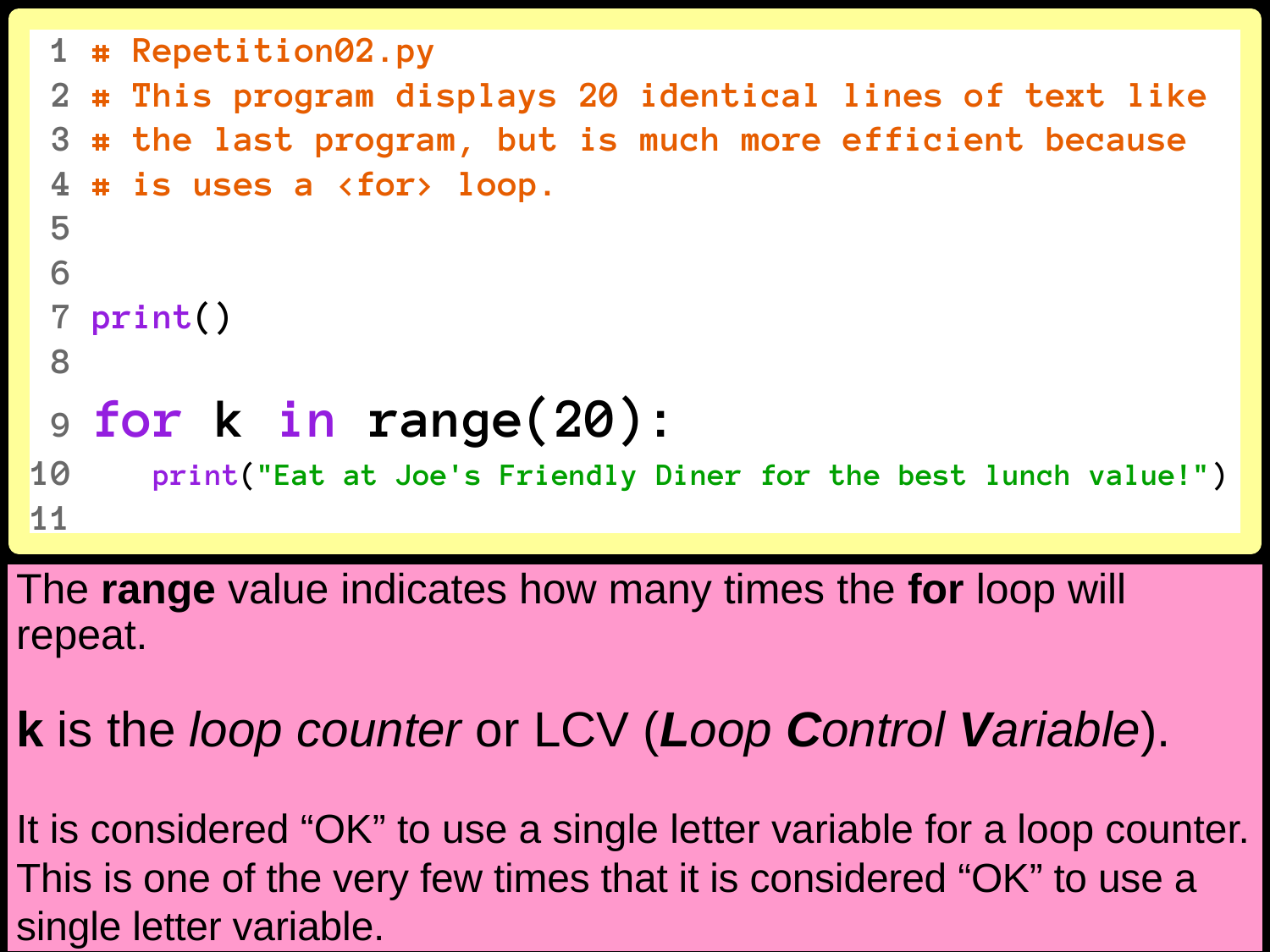

1 # Repetition02.py
 2 # This program displays 20 identical lines of text like
 3 # the last program, but is much more efficient because
 4 # is uses a <for> loop.
 5
 6
 7 print()
 8
 9 for k in range(20):
10    print("Eat at Joe's Friendly Diner for the best lunch value!")
11
The range value indicates how many times the for loop will repeat.

k is the loop counter or LCV (Loop Control Variable).

It is considered “OK” to use a single letter variable for a loop counter.
This is one of the very few times that it is considered “OK” to use a single letter variable.